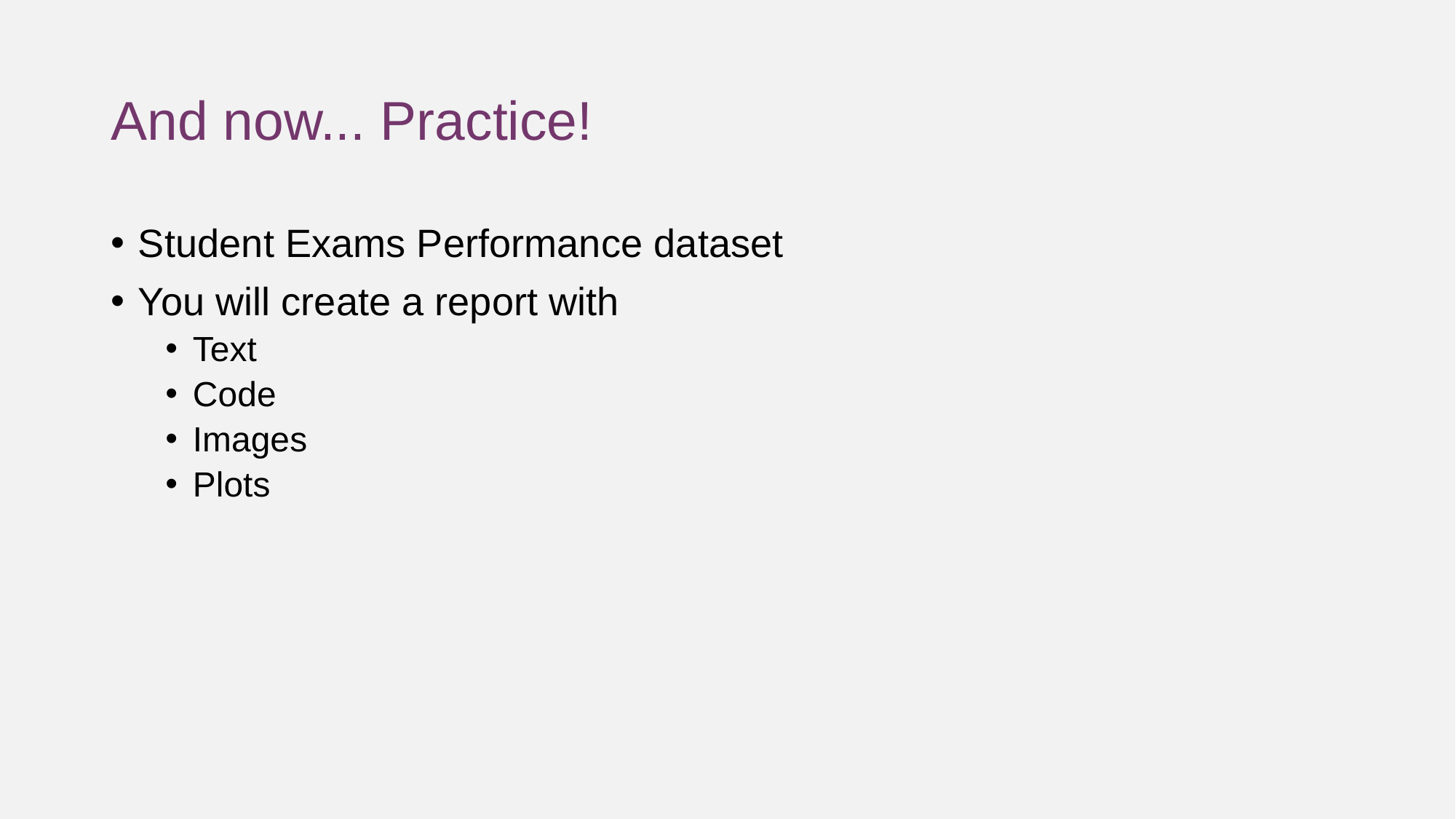

# And now... Practice!
Student Exams Performance dataset
You will create a report with
Text
Code
Images
Plots